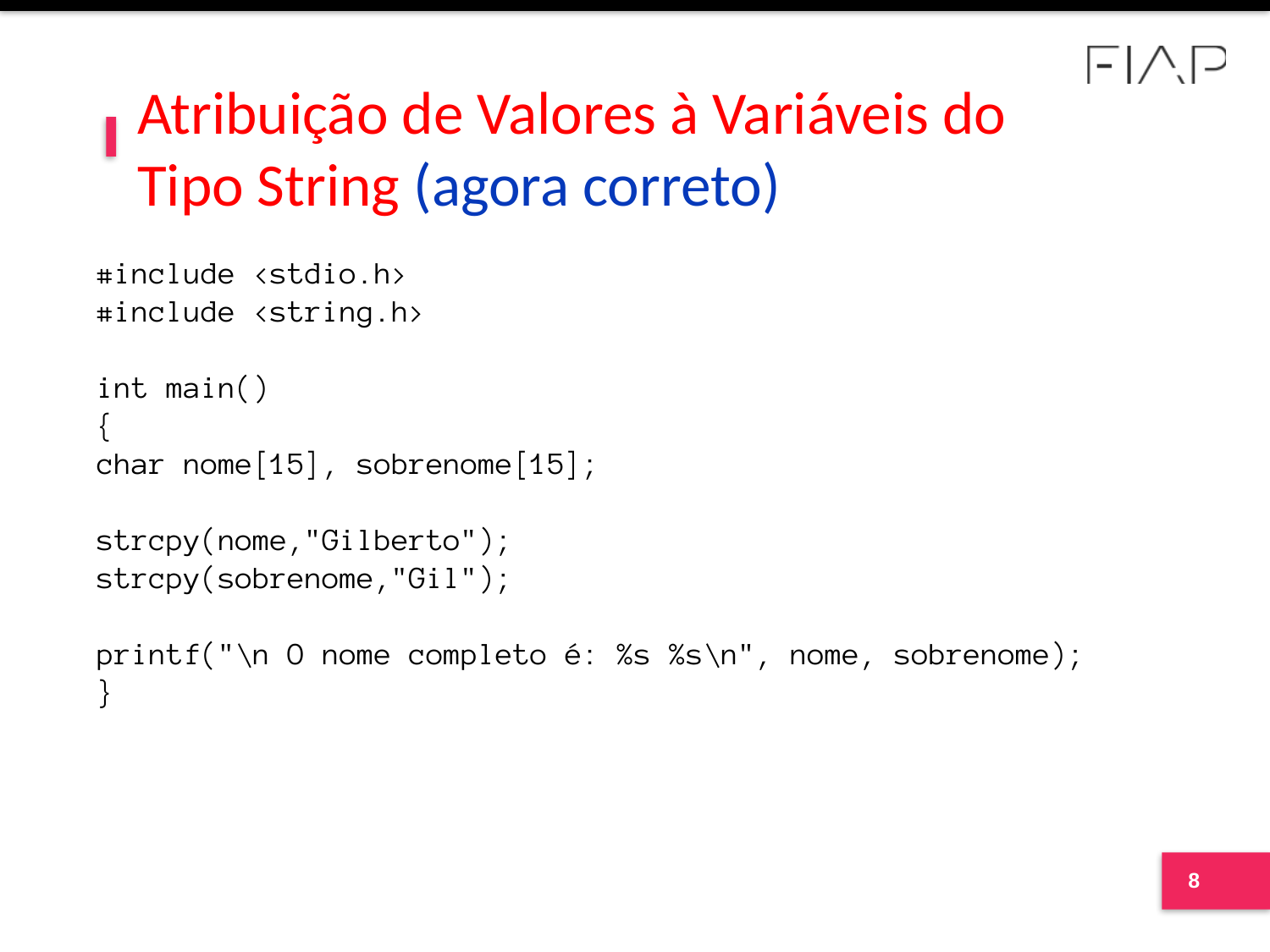

# Atribuição de Valores à Variáveis do Tipo String (agora correto)
#include <stdio.h>
#include <string.h>

int main()
{
char nome[15], sobrenome[15];

strcpy(nome,"Gilberto");
strcpy(sobrenome,"Gil");

printf("\n O nome completo é: %s %s\n", nome, sobrenome);
}